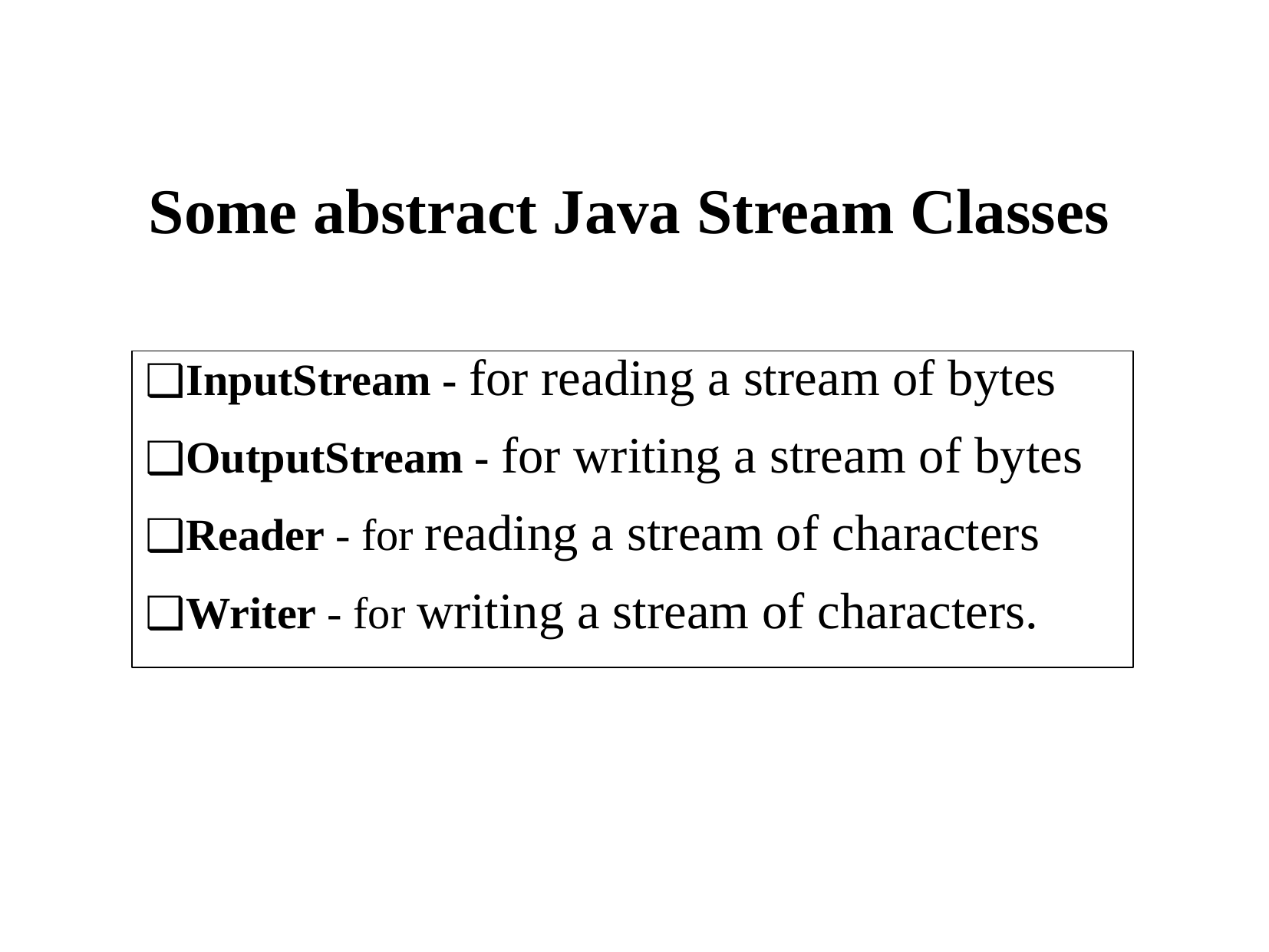

# Some abstract Java Stream Classes
InputStream - for reading a stream of bytes
OutputStream - for writing a stream of bytes
Reader - for reading a stream of characters
Writer - for writing a stream of characters.